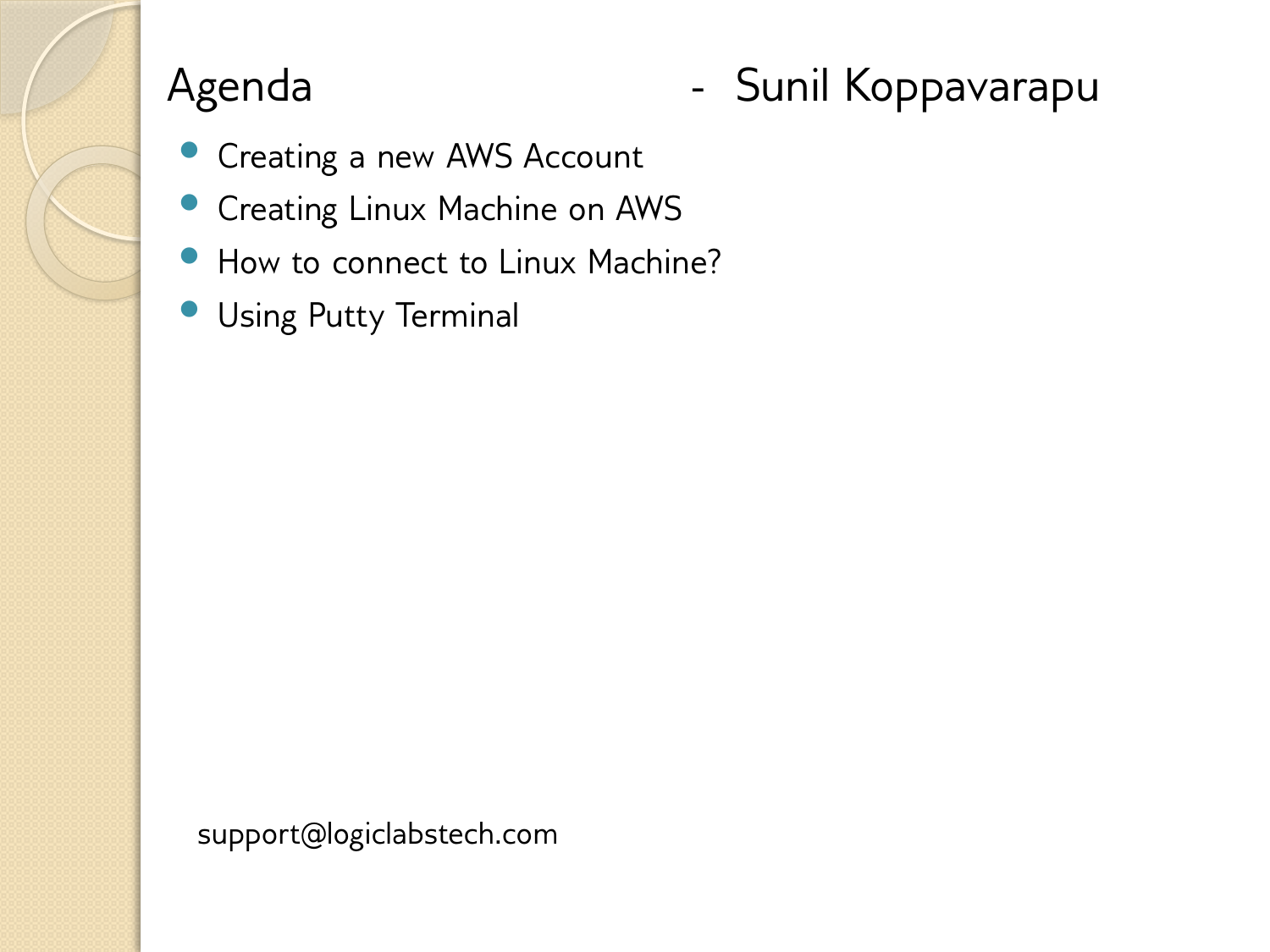

# Agenda 			 -  Sunil Koppavarapu
Creating a new AWS Account
Creating Linux Machine on AWS
How to connect to Linux Machine?
Using Putty Terminal

support@logiclabstech.com